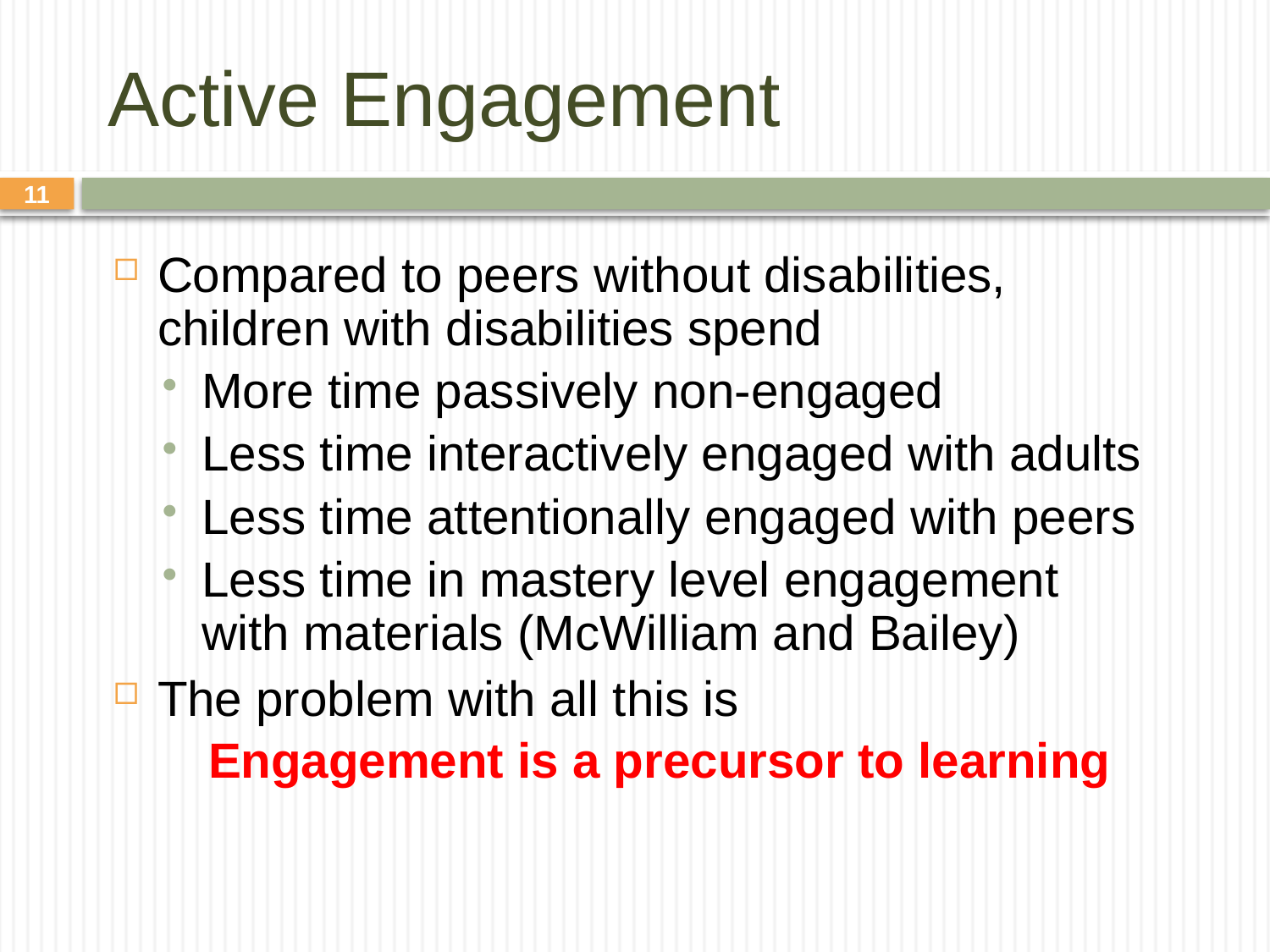

# Active Engagement
11
Compared to peers without disabilities, children with disabilities spend
More time passively non-engaged
Less time interactively engaged with adults
Less time attentionally engaged with peers
Less time in mastery level engagement with materials (McWilliam and Bailey)
The problem with all this is
Engagement is a precursor to learning